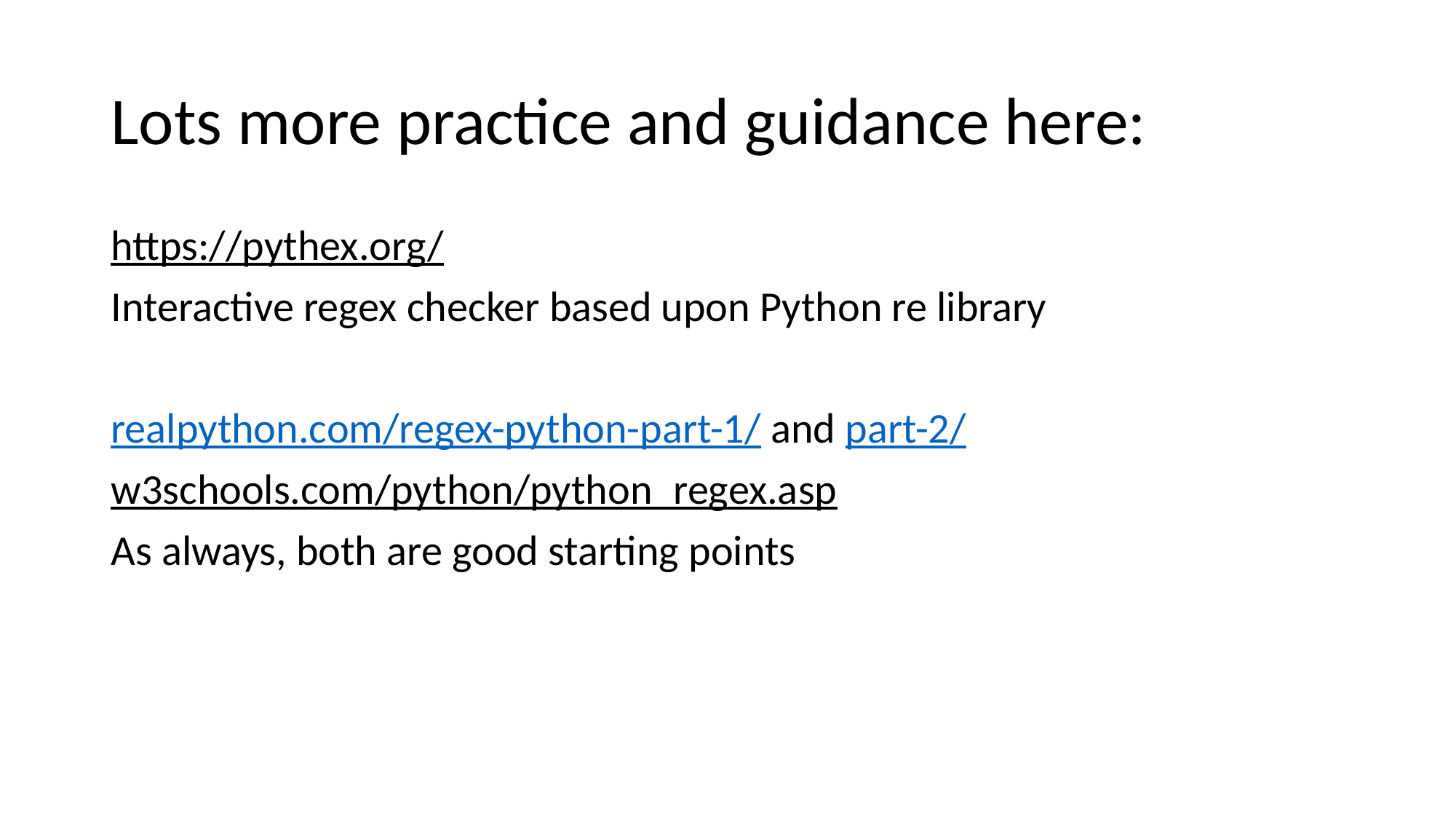

# Lots more practice and guidance here:
https://pythex.org/
Interactive regex checker based upon Python re library

realpython.com/regex-python-part-1/ and part-2/
w3schools.com/python/python_regex.asp
As always, both are good starting points